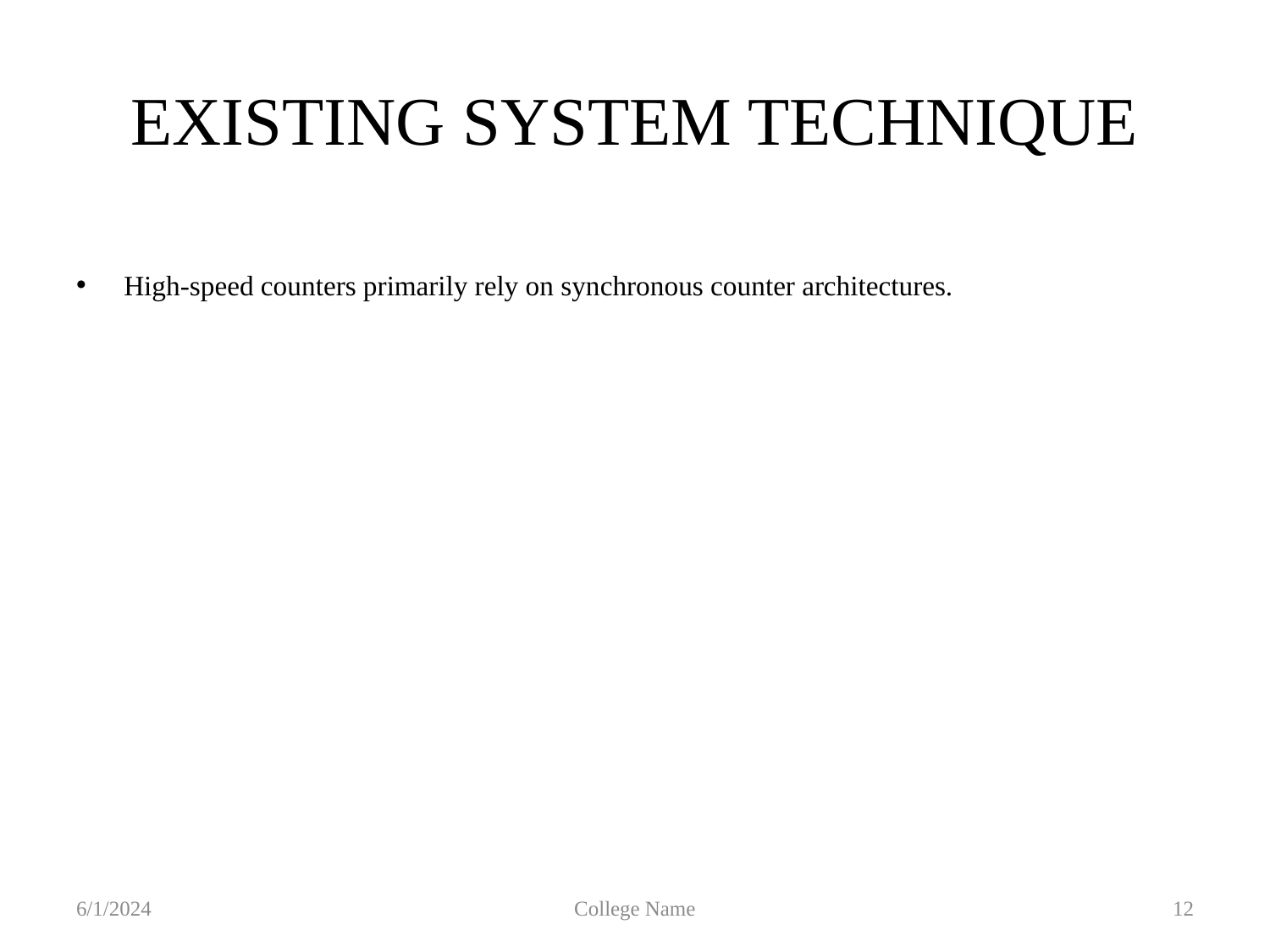

# EXISTING SYSTEM TECHNIQUE

High-speed counters primarily rely on synchronous counter architectures.

6/1/2024
College Name
12